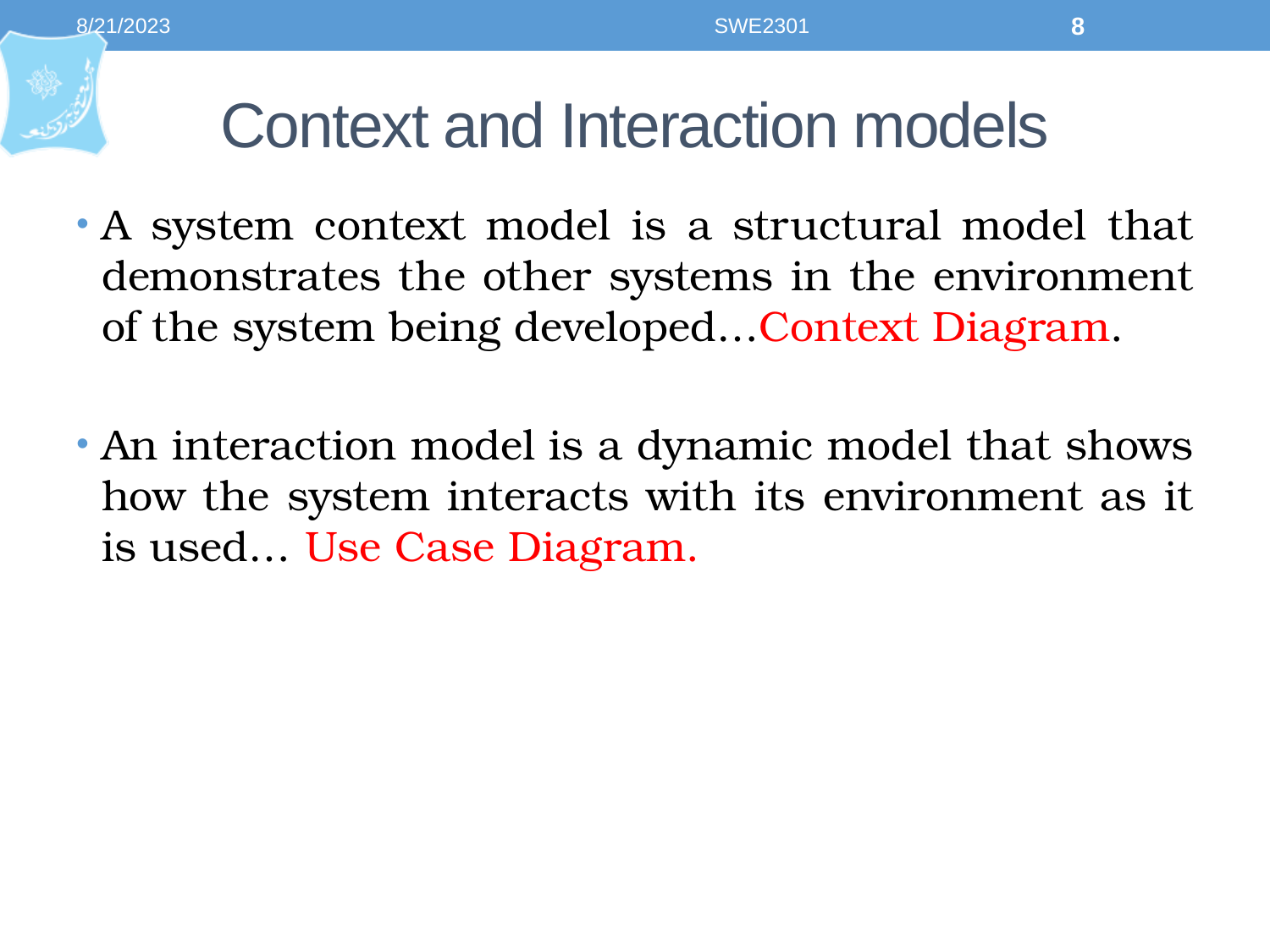

8/21/2023
SWE2301
8
# Context and Interaction models
A system context model is a structural model that demonstrates the other systems in the environment of the system being developed…Context Diagram.

An interaction model is a dynamic model that shows how the system interacts with its environment as it is used… Use Case Diagram.